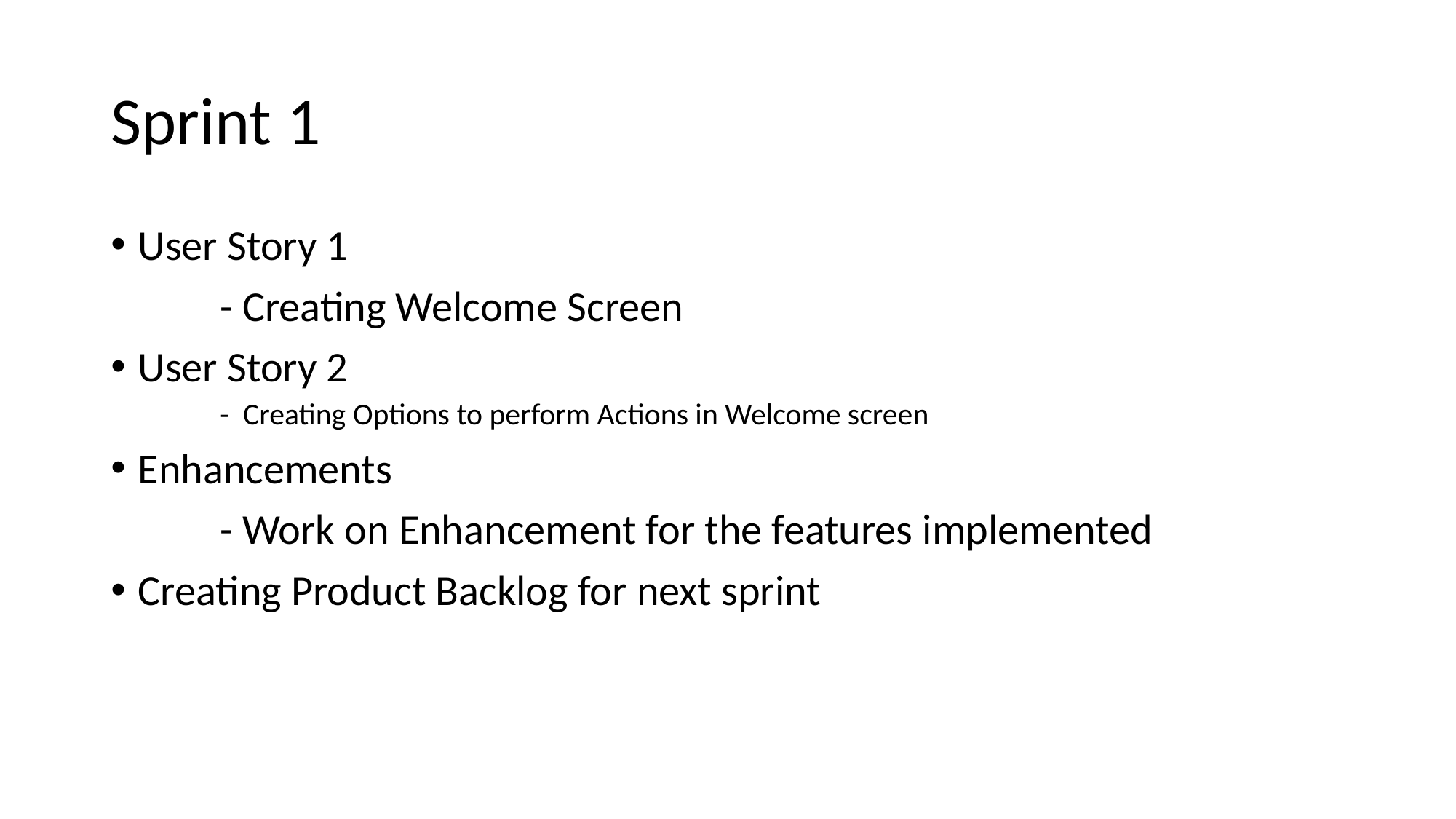

# Sprint 1
User Story 1
	- Creating Welcome Screen
User Story 2
-  Creating Options to perform Actions in Welcome screen
Enhancements
	- Work on Enhancement for the features implemented
Creating Product Backlog for next sprint